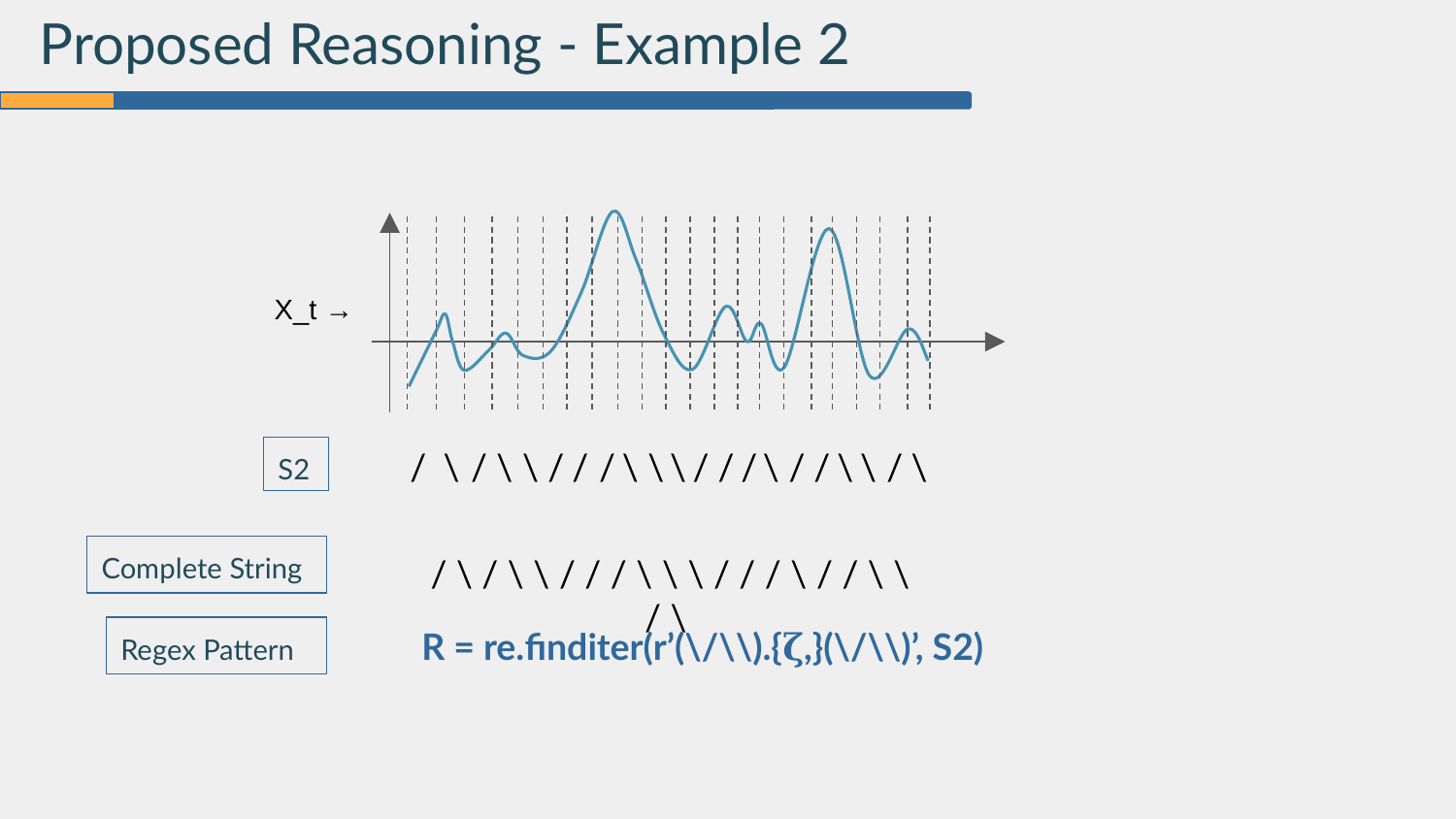

Proposed Reasoning - Example 2

X_t →
S2
\
/
/
\
/
\
\
/
/
/
\
\
\
/
/
/
\
/
/
\
\
Complete String
/ \ / \ \ / / / \ \ \ / / / \ / / \ \ / \
R = re.finditer(r’(\/\\).{𝛇,}(\/\\)’, S2)
Regex Pattern